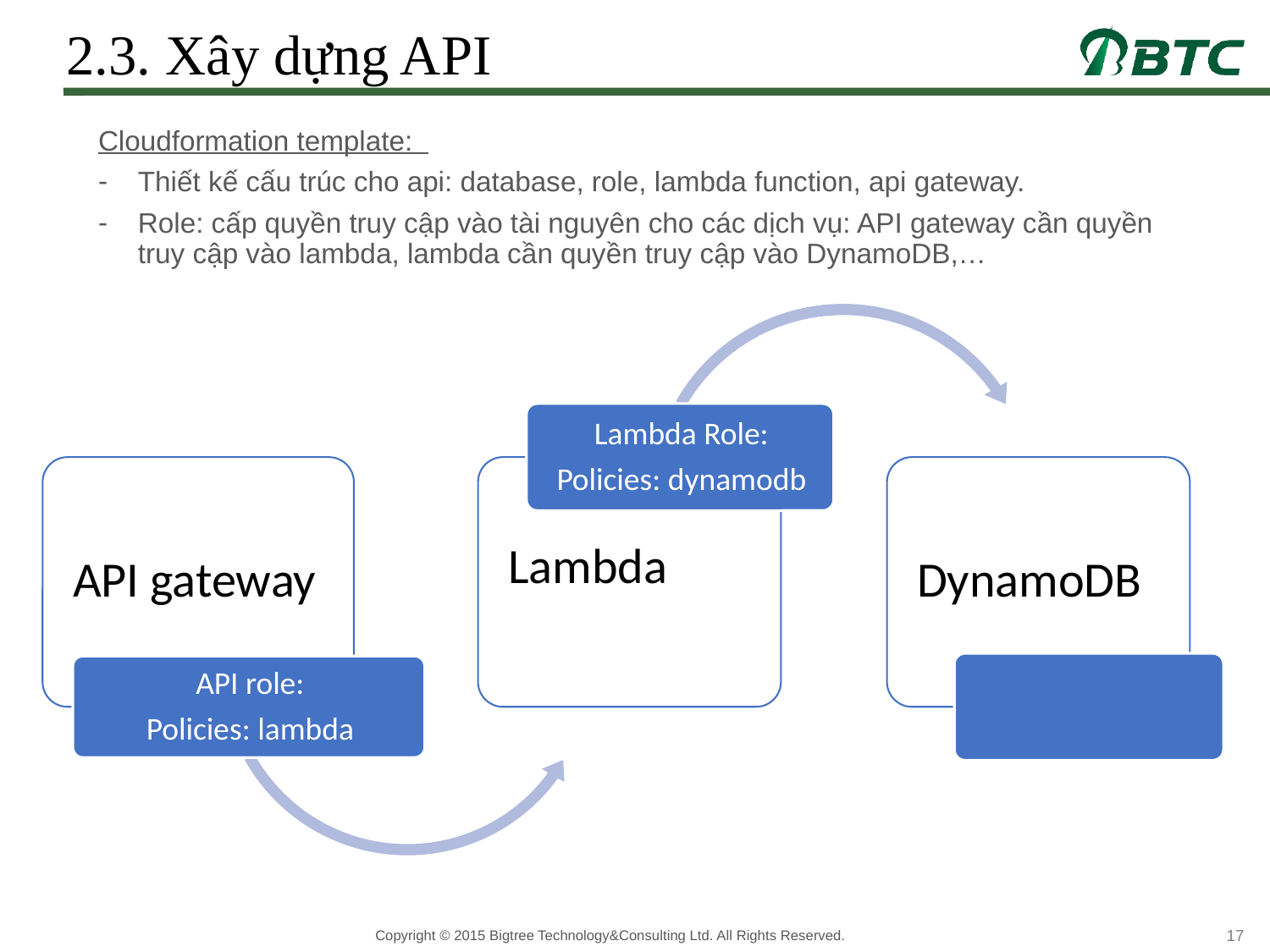

# 2.3. Xây dựng API
Cloudformation template:
Thiết kế cấu trúc cho api: database, role, lambda function, api gateway.
Role: cấp quyền truy cập vào tài nguyên cho các dịch vụ: API gateway cần quyền truy cập vào lambda, lambda cần quyền truy cập vào DynamoDB,…

API gateway
API role:
Policies: lambda
Lambda
Lambda Role:
Policies: dynamodb

DynamoDB